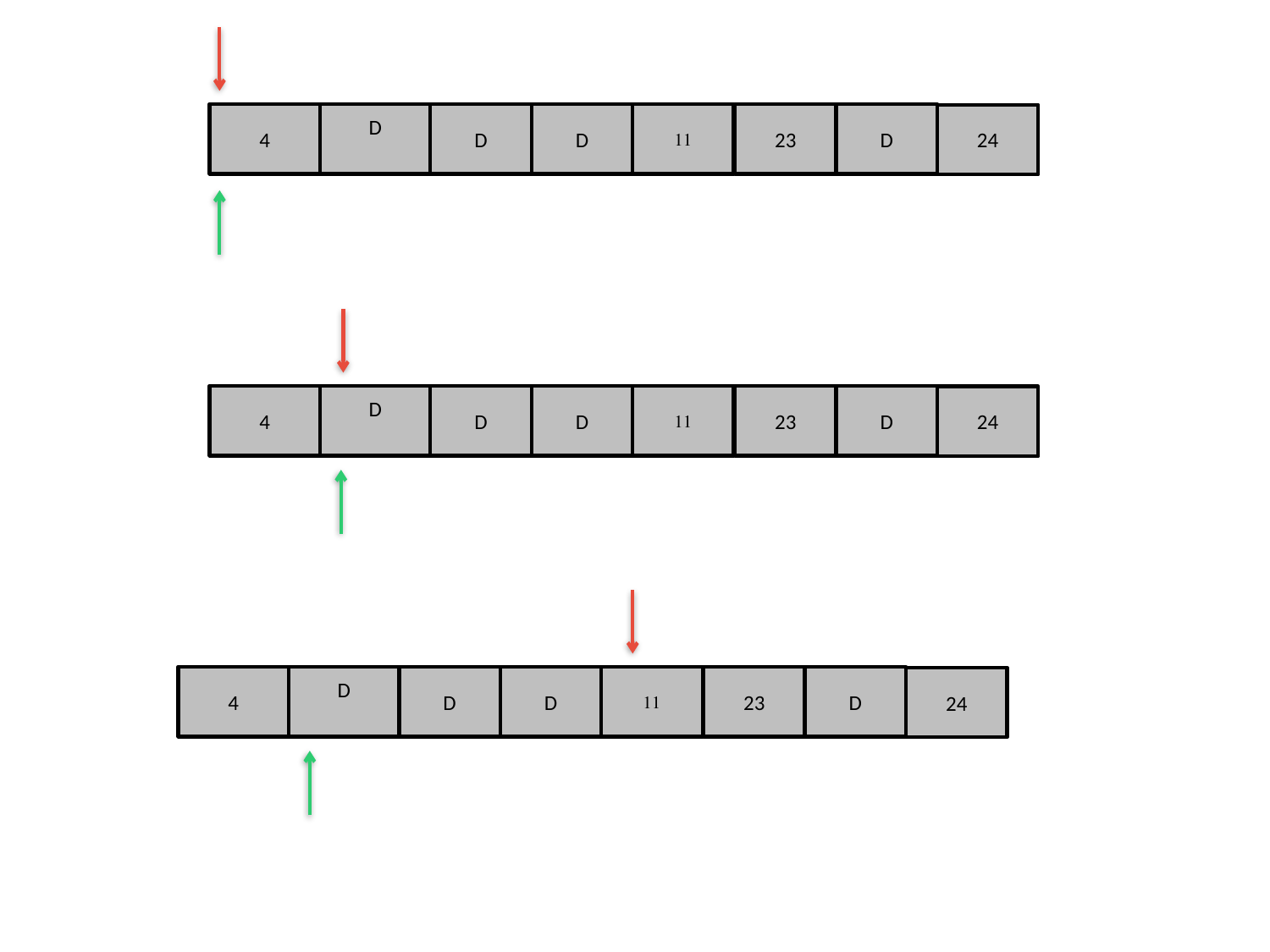

4
D
D
D
11
23
D
24
4
D
D
D
11
23
D
24
4
D
D
D
11
23
D
24